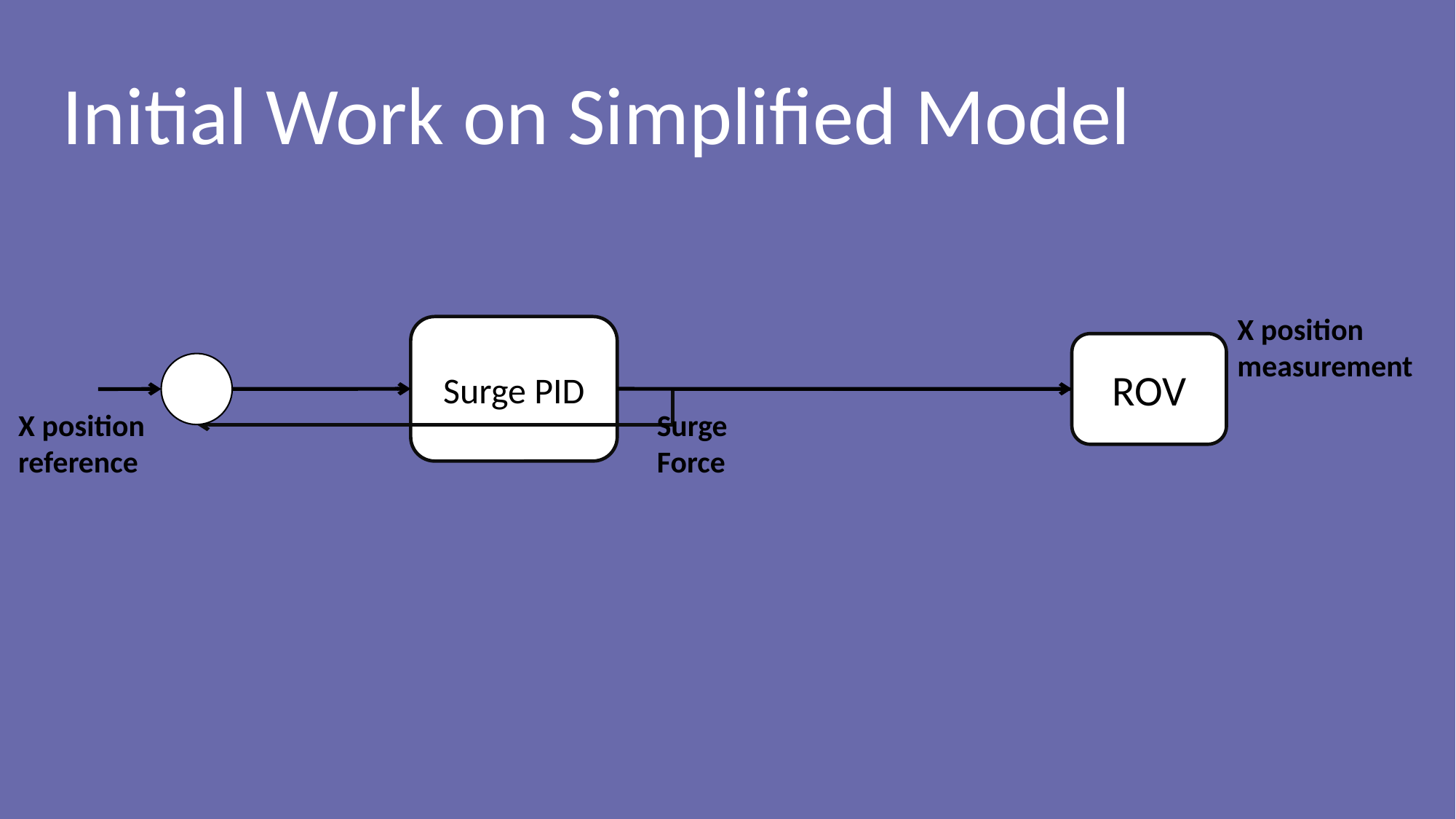

Initial Work on Simplified Model
X position measurement
Surge PID
ROV

X position reference
Surge Force